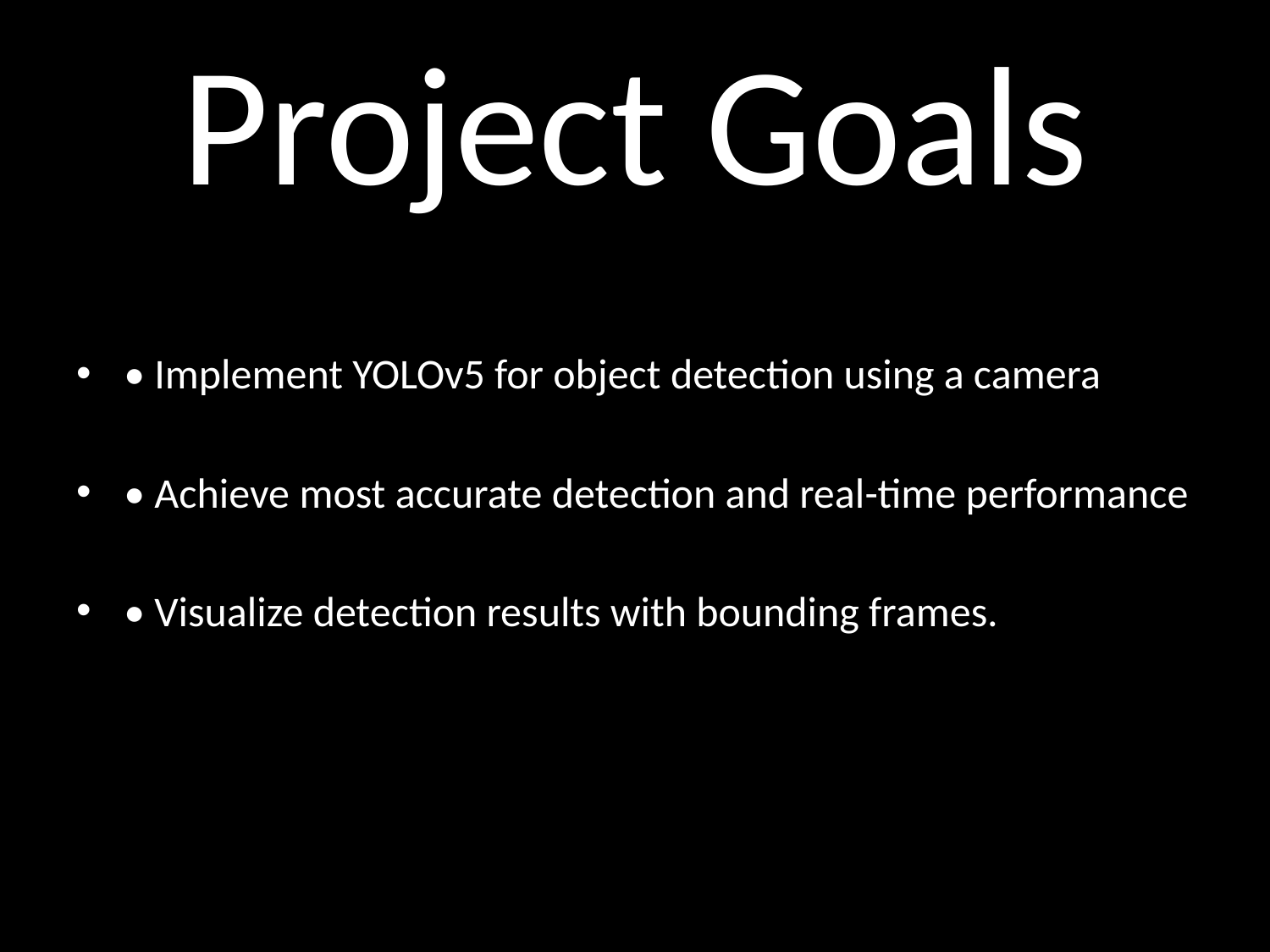

# Project Goals

• Implement YOLOv5 for object detection using a camera

• Achieve most accurate detection and real-time performance

• Visualize detection results with bounding frames.